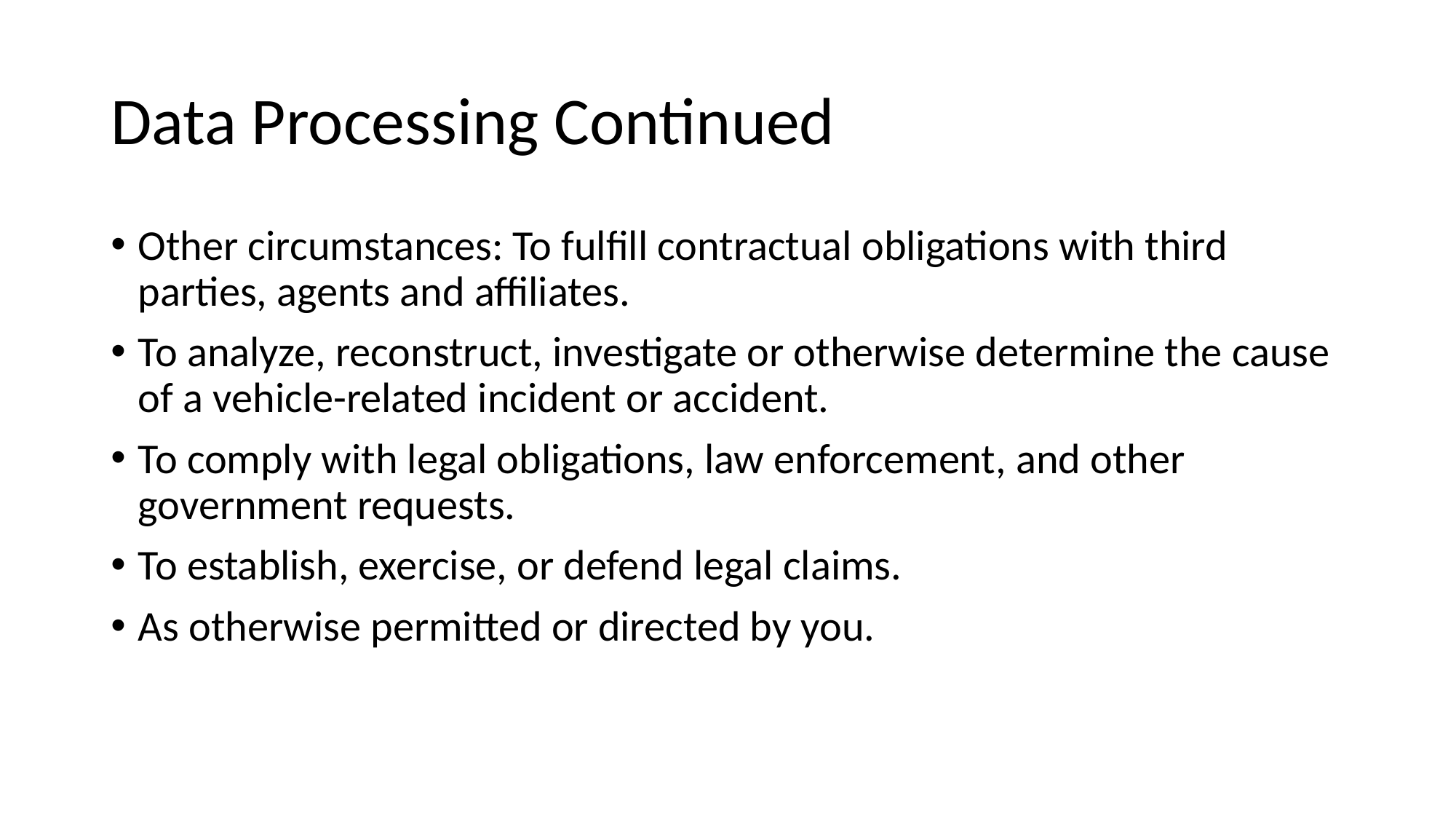

# Data Processing Continued
Other circumstances: To fulfill contractual obligations with third parties, agents and affiliates.
To analyze, reconstruct, investigate or otherwise determine the cause of a vehicle-related incident or accident.
To comply with legal obligations, law enforcement, and other government requests.
To establish, exercise, or defend legal claims.
As otherwise permitted or directed by you.